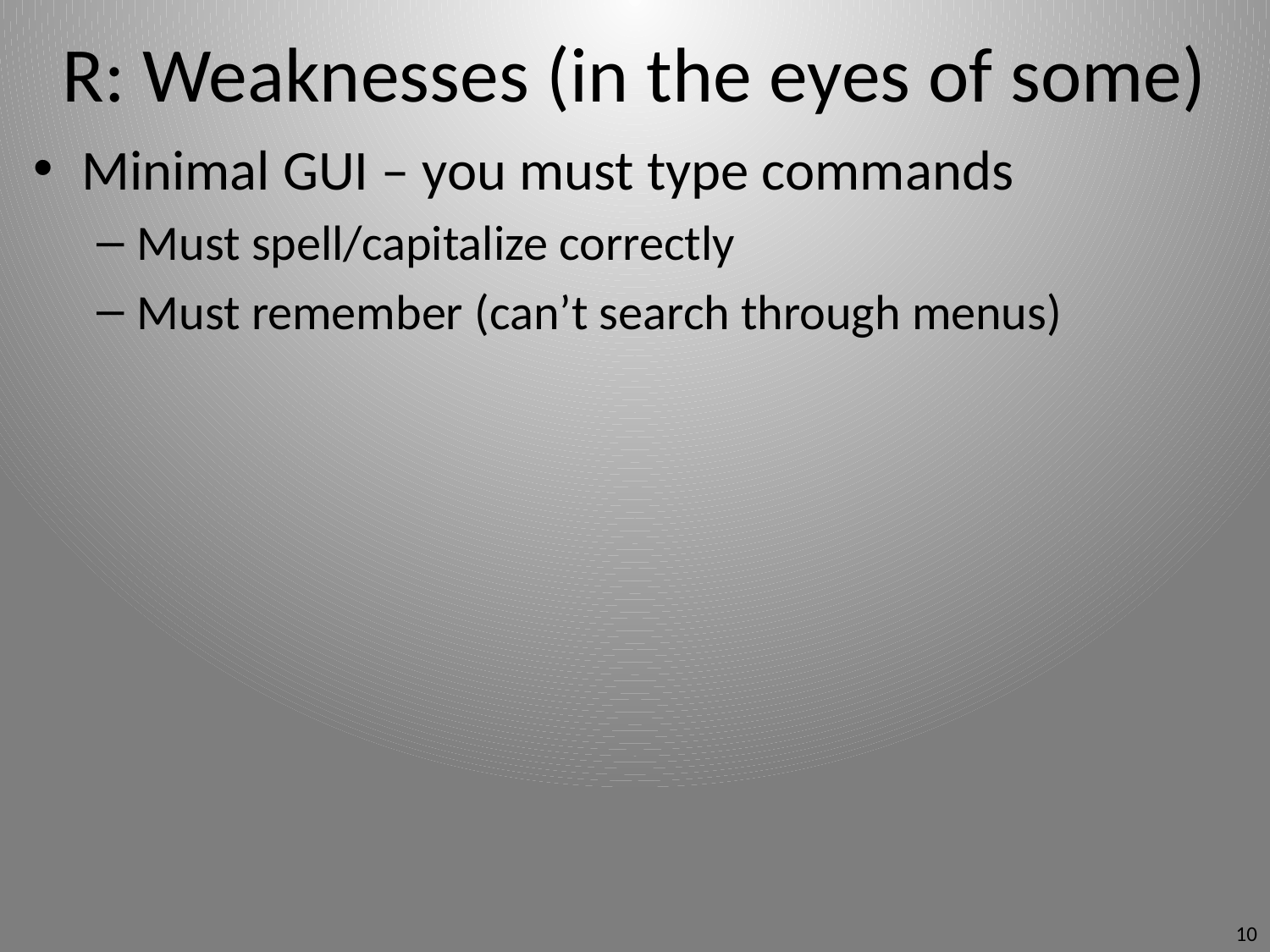

# R: Weaknesses (in the eyes of some)
Minimal GUI – you must type commands
Must spell/capitalize correctly
Must remember (can’t search through menus)
10